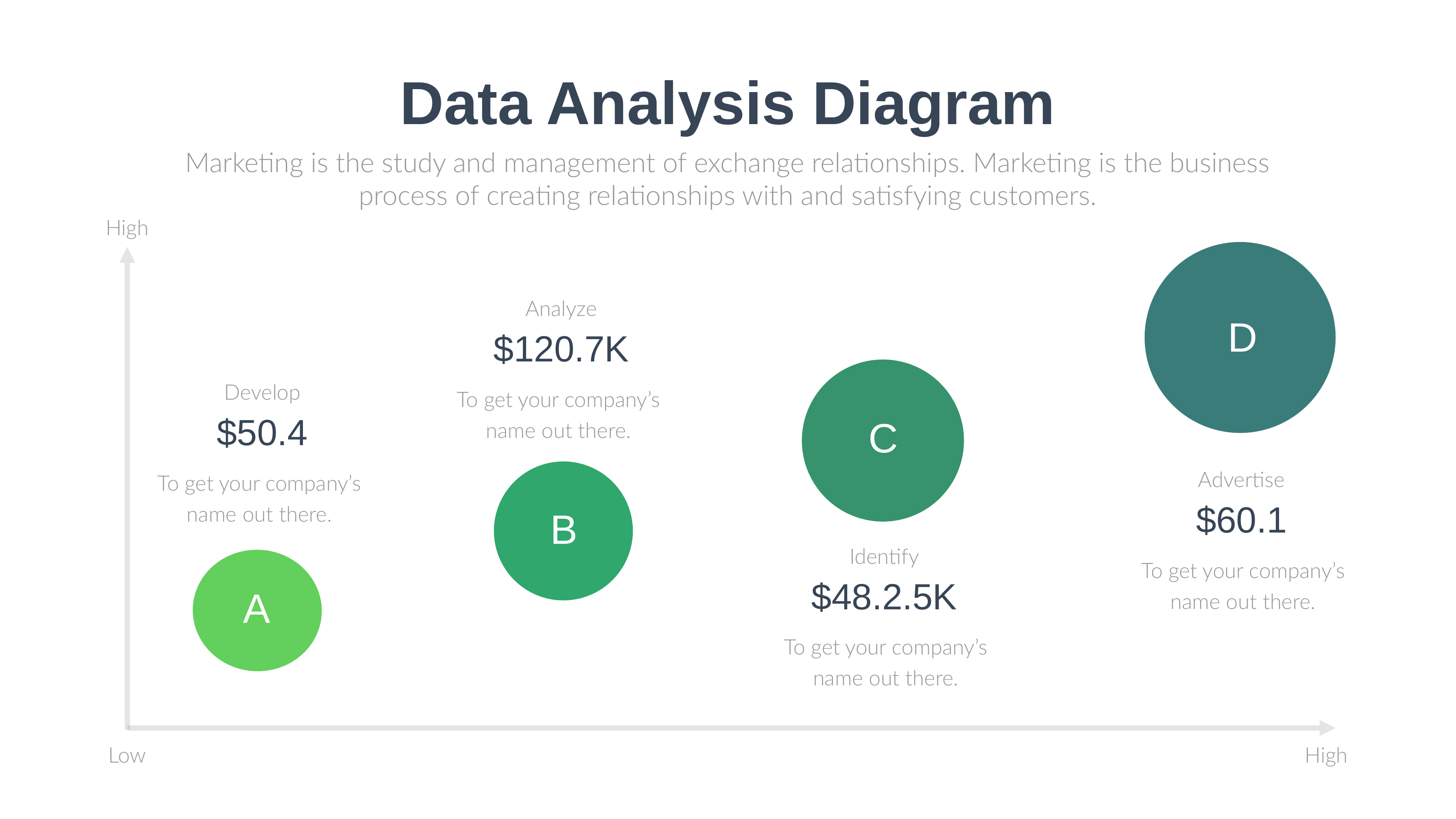

Data Analysis Diagram
Marketing is the study and management of exchange relationships. Marketing is the business process of creating relationships with and satisfying customers.
High

D
Analyze
$120.7K
To get your company’s name out there.

C
Develop
$50.4
To get your company’s name out there.
Advertise
$60.1
To get your company’s name out there.

B
Identify
$48.2.5K
To get your company’s name out there.

A
Low
High